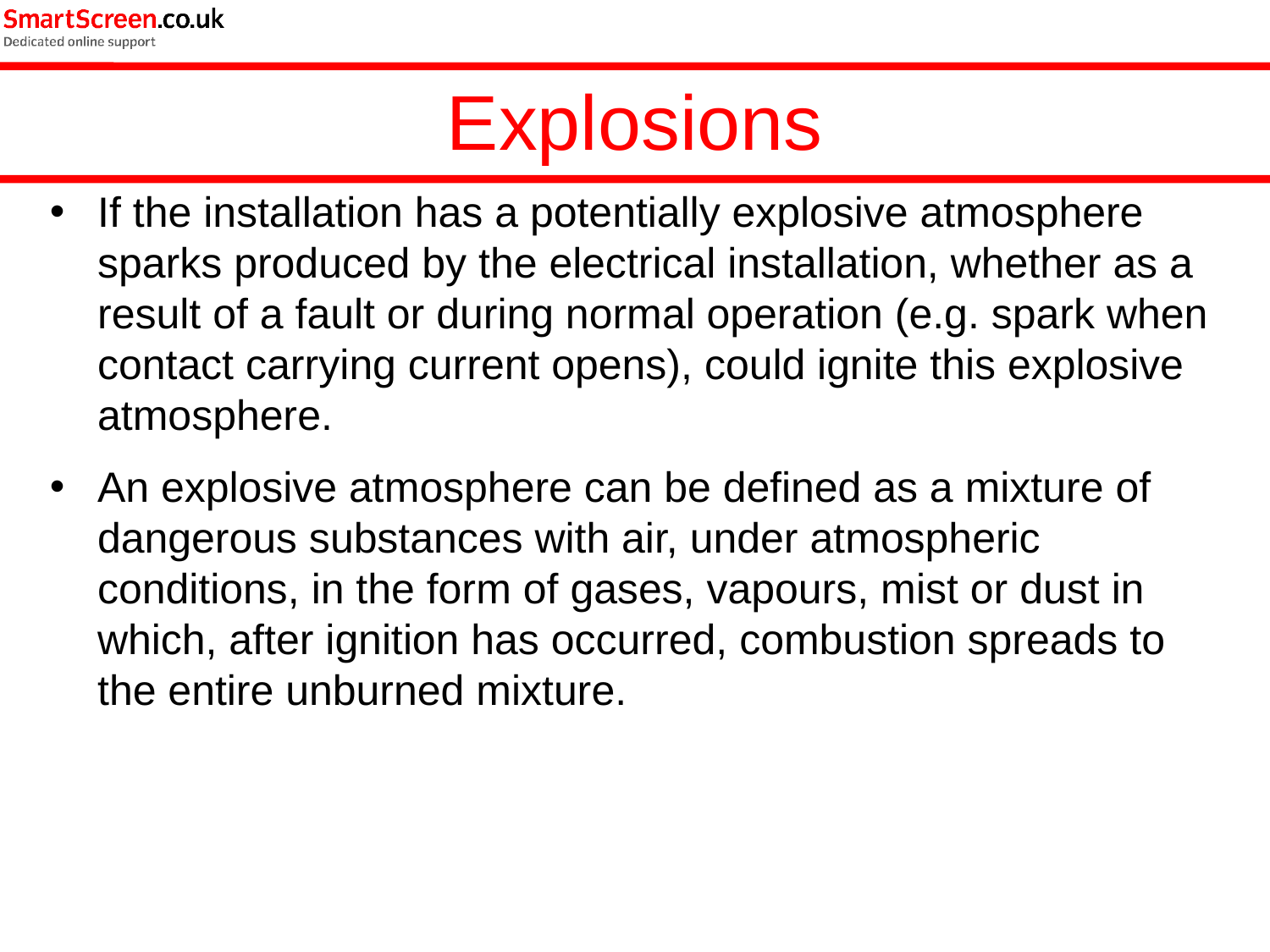

Explosions
If the installation has a potentially explosive atmosphere sparks produced by the electrical installation, whether as a result of a fault or during normal operation (e.g. spark when contact carrying current opens), could ignite this explosive atmosphere.
An explosive atmosphere can be defined as a mixture of dangerous substances with air, under atmospheric conditions, in the form of gases, vapours, mist or dust in which, after ignition has occurred, combustion spreads to the entire unburned mixture.